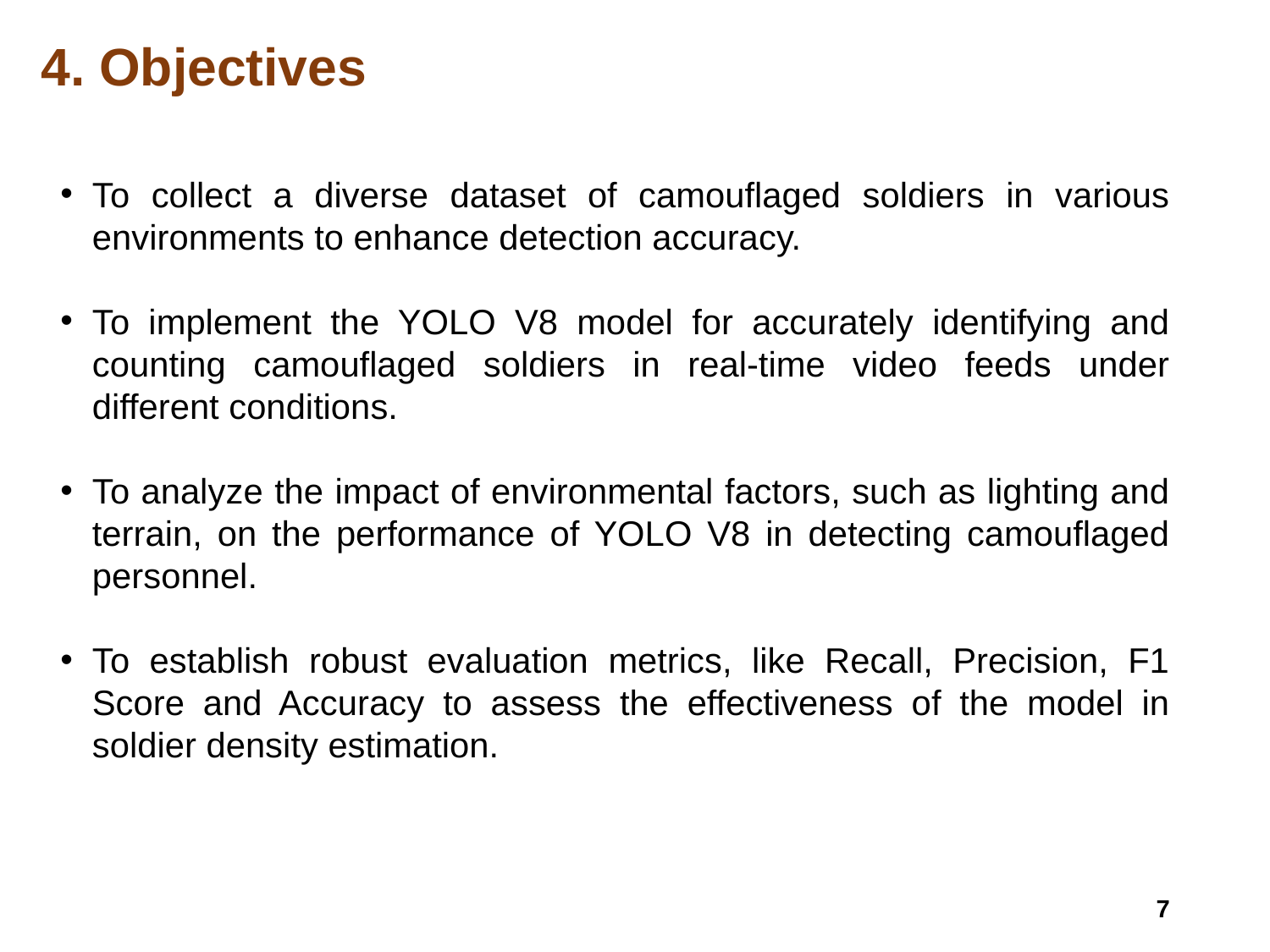

# 4. Objectives

To collect a diverse dataset of camouflaged soldiers in various environments to enhance detection accuracy.

To implement the YOLO V8 model for accurately identifying and counting camouflaged soldiers in real-time video feeds under different conditions.

To analyze the impact of environmental factors, such as lighting and terrain, on the performance of YOLO V8 in detecting camouflaged personnel.

To establish robust evaluation metrics, like Recall, Precision, F1 Score and Accuracy to assess the effectiveness of the model in soldier density estimation.

7